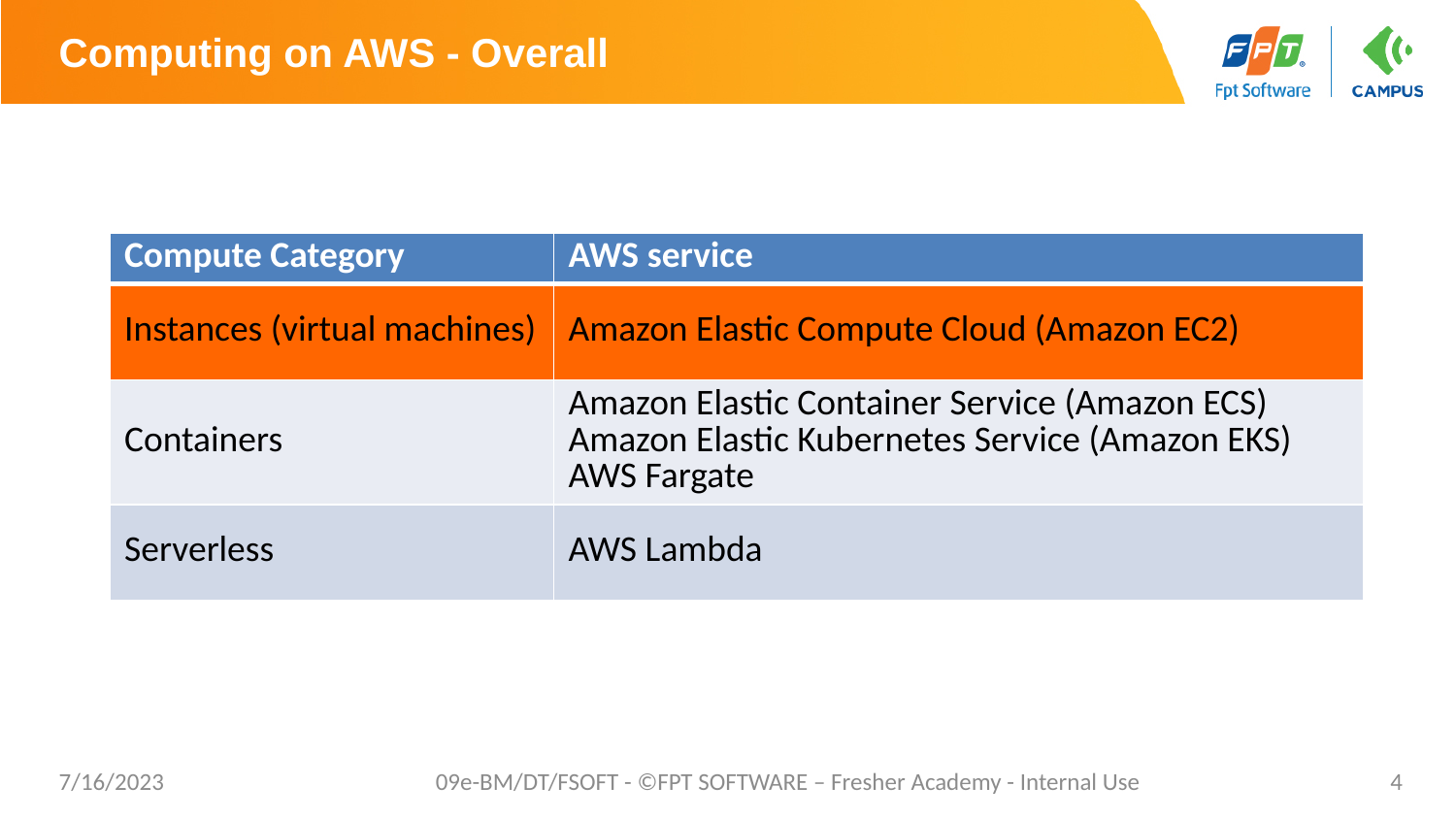

# Computing on AWS - Overall
| Compute Category | AWS service |
| --- | --- |
| Instances (virtual machines) | Amazon Elastic Compute Cloud (Amazon EC2) |
| Containers | Amazon Elastic Container Service (Amazon ECS) Amazon Elastic Kubernetes Service (Amazon EKS) AWS Fargate |
| Serverless | AWS Lambda |
7/16/2023
09e-BM/DT/FSOFT - ©FPT SOFTWARE – Fresher Academy - Internal Use
4